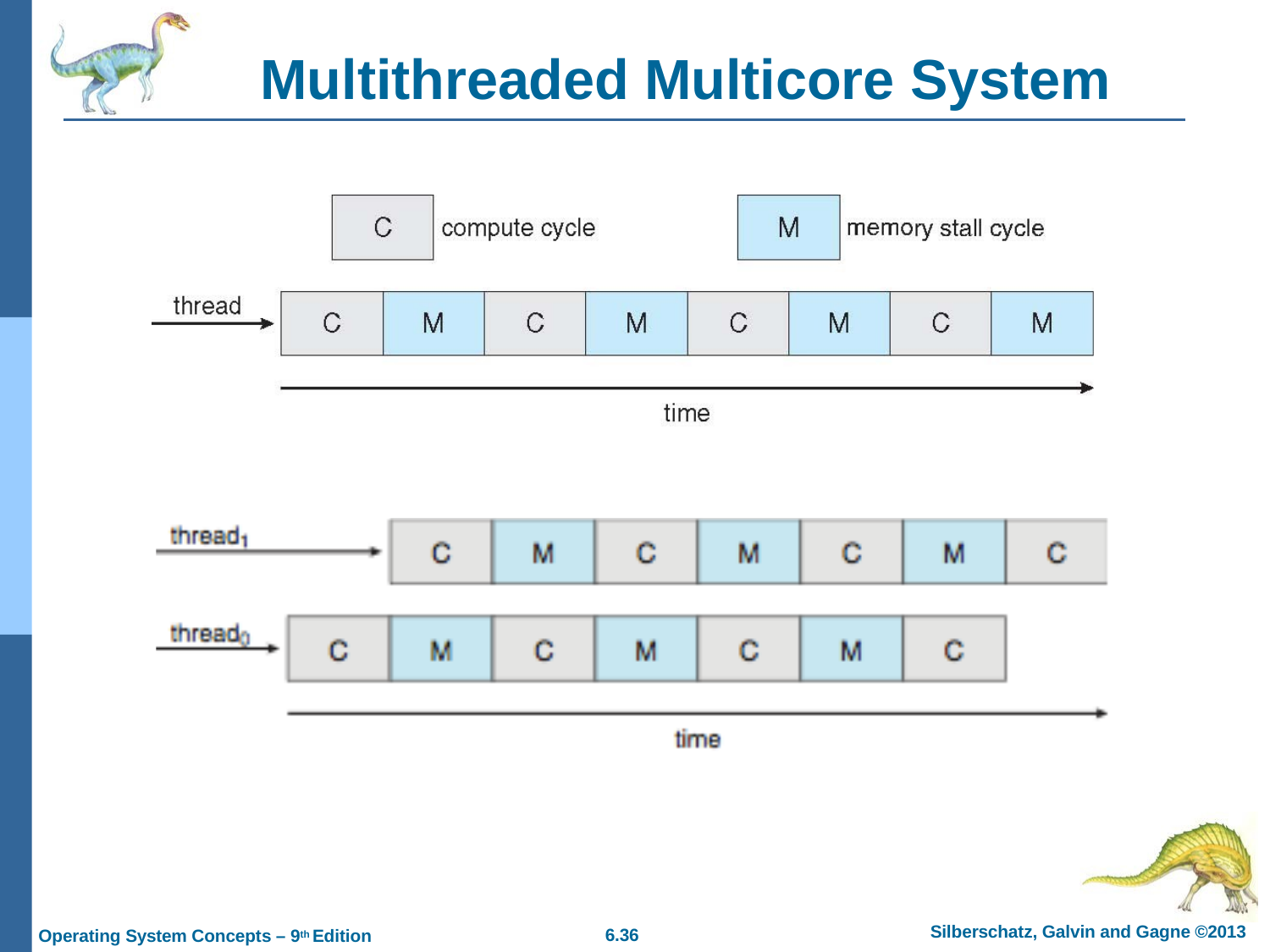

# Multithreaded Multicore System

Silberschatz, Galvin and Gagne ©2013
6.36
Operating System Concepts – 9th Edition